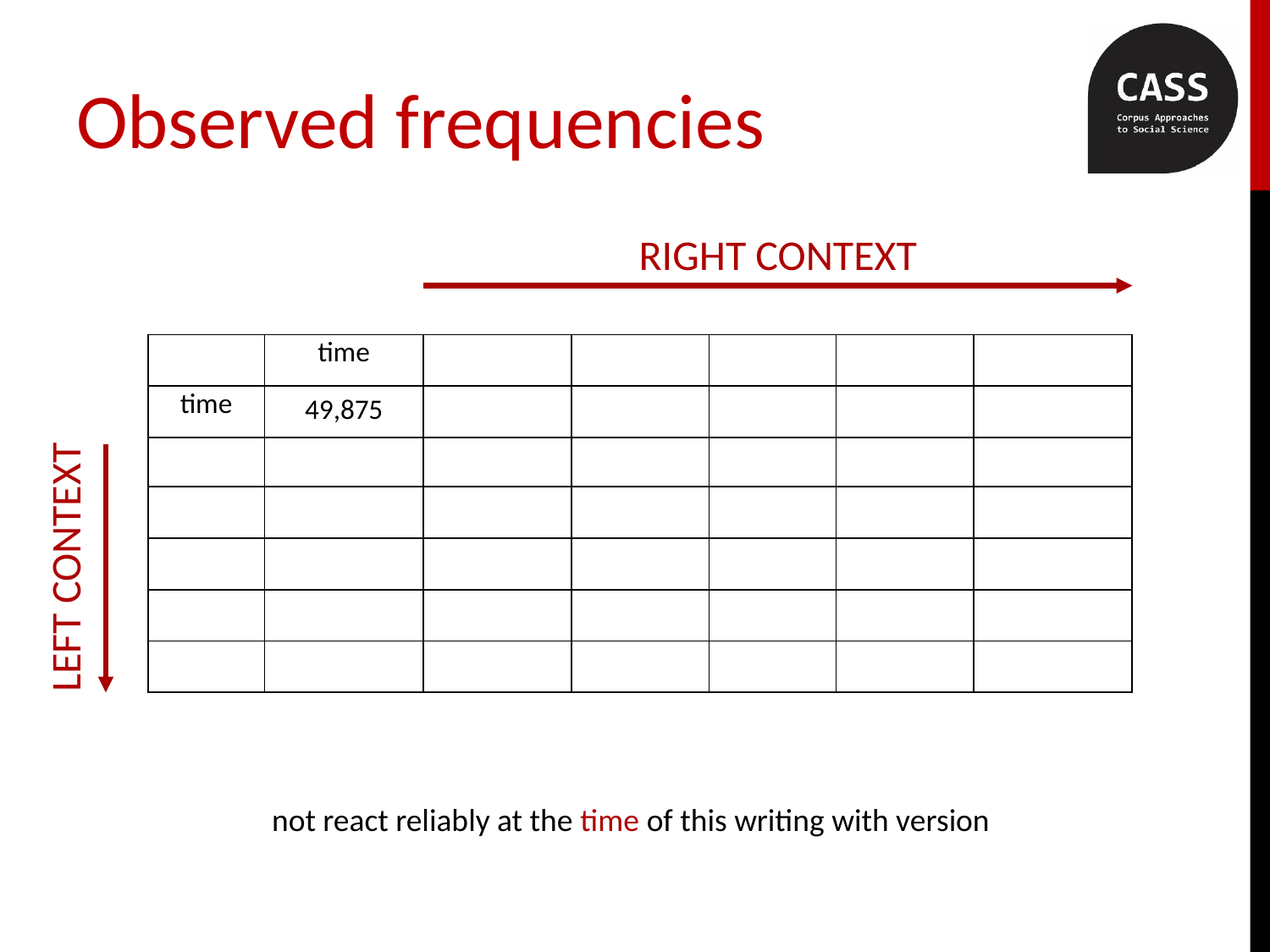

# Observed frequencies
RIGHT CONTEXT
|  | time |  |  |  |  |  |
| --- | --- | --- | --- | --- | --- | --- |
| time | 49,875 |  |  |  |  |  |
|  |  |  |  |  |  |  |
|  |  |  |  |  |  |  |
|  |  |  |  |  |  |  |
|  |  |  |  |  |  |  |
|  |  |  |  |  |  |  |
LEFT CONTEXT
not react reliably at the time of this writing with version